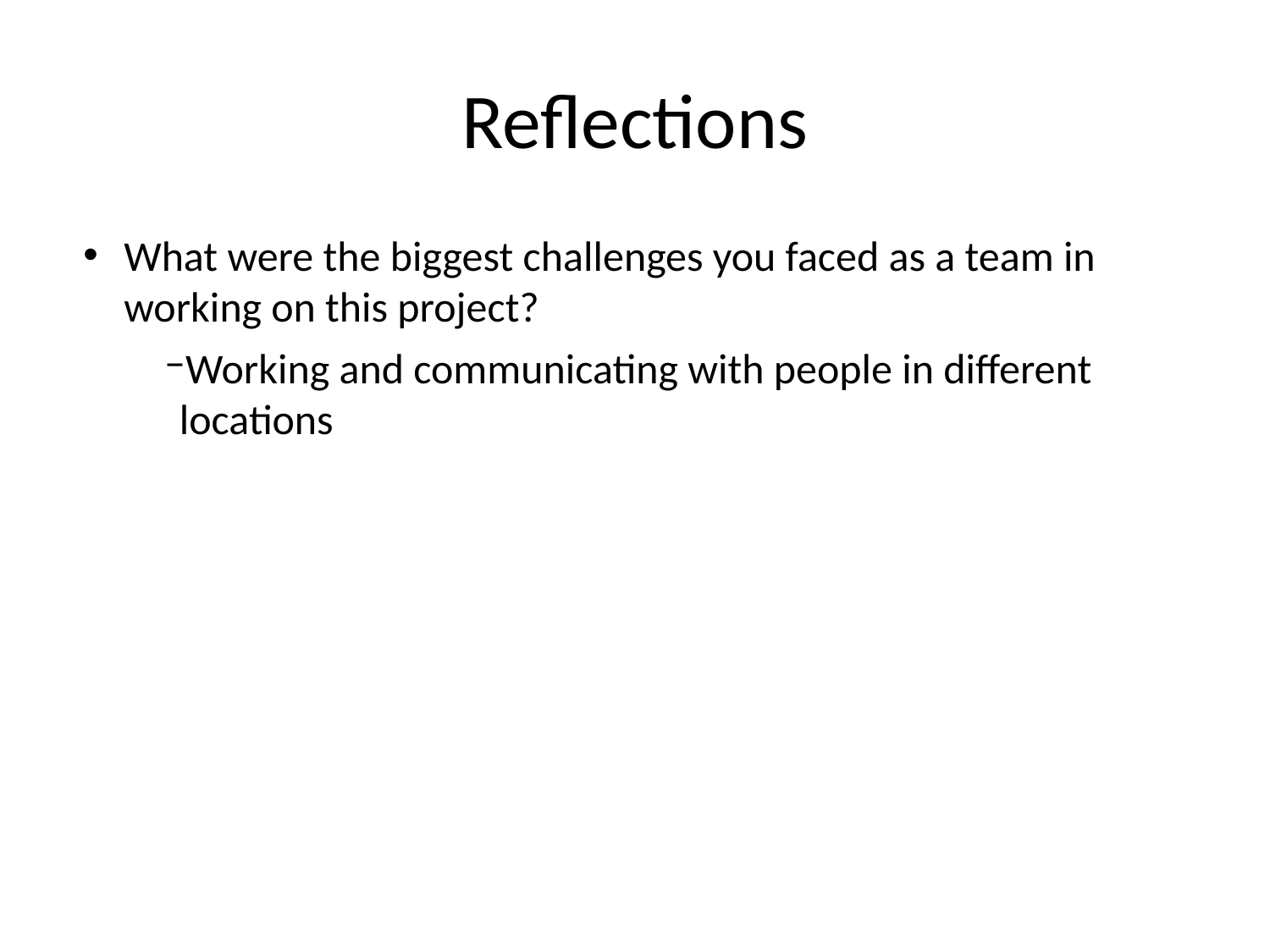

# Reflections
What were the biggest challenges you faced as a team in working on this project?
Working and communicating with people in different locations